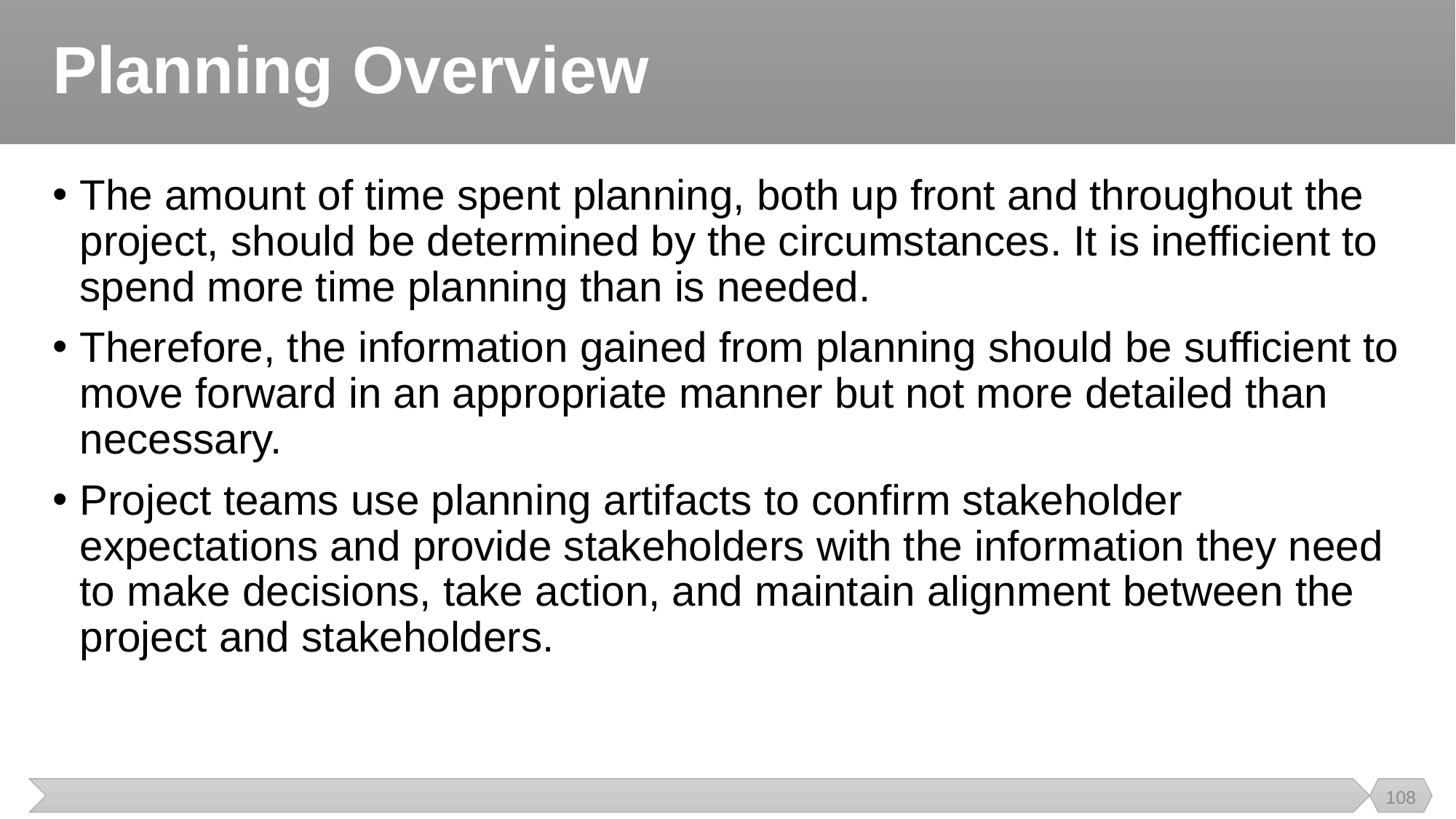

# Planning Overview
The amount of time spent planning, both up front and throughout the project, should be determined by the circumstances. It is inefficient to spend more time planning than is needed.
Therefore, the information gained from planning should be sufficient to move forward in an appropriate manner but not more detailed than necessary.
Project teams use planning artifacts to confirm stakeholder expectations and provide stakeholders with the information they need to make decisions, take action, and maintain alignment between the project and stakeholders.
108